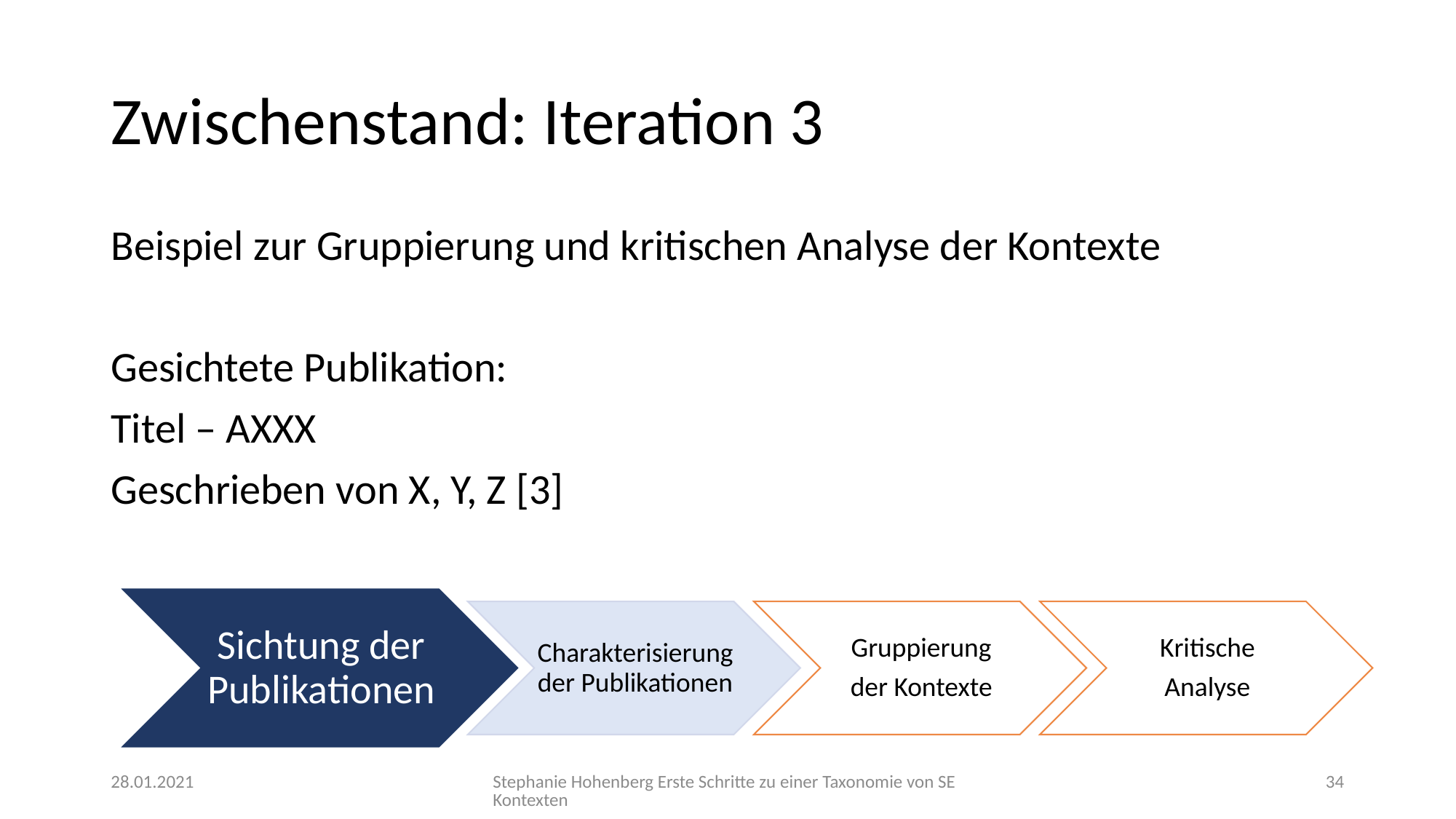

# Zwischenstand: Iteration 3
Beispiel zur Gruppierung und kritischen Analyse der Kontexte

Gesichtete Publikation:
Titel – AXXX
Geschrieben von X, Y, Z [3]

Sichtung der Publikationen
Charakterisierung der Publikationen
Gruppierung
der Kontexte
Kritische
Analyse
28.01.2021
Stephanie Hohenberg
Erste Schritte zu einer Taxonomie von SE Kontexten
34